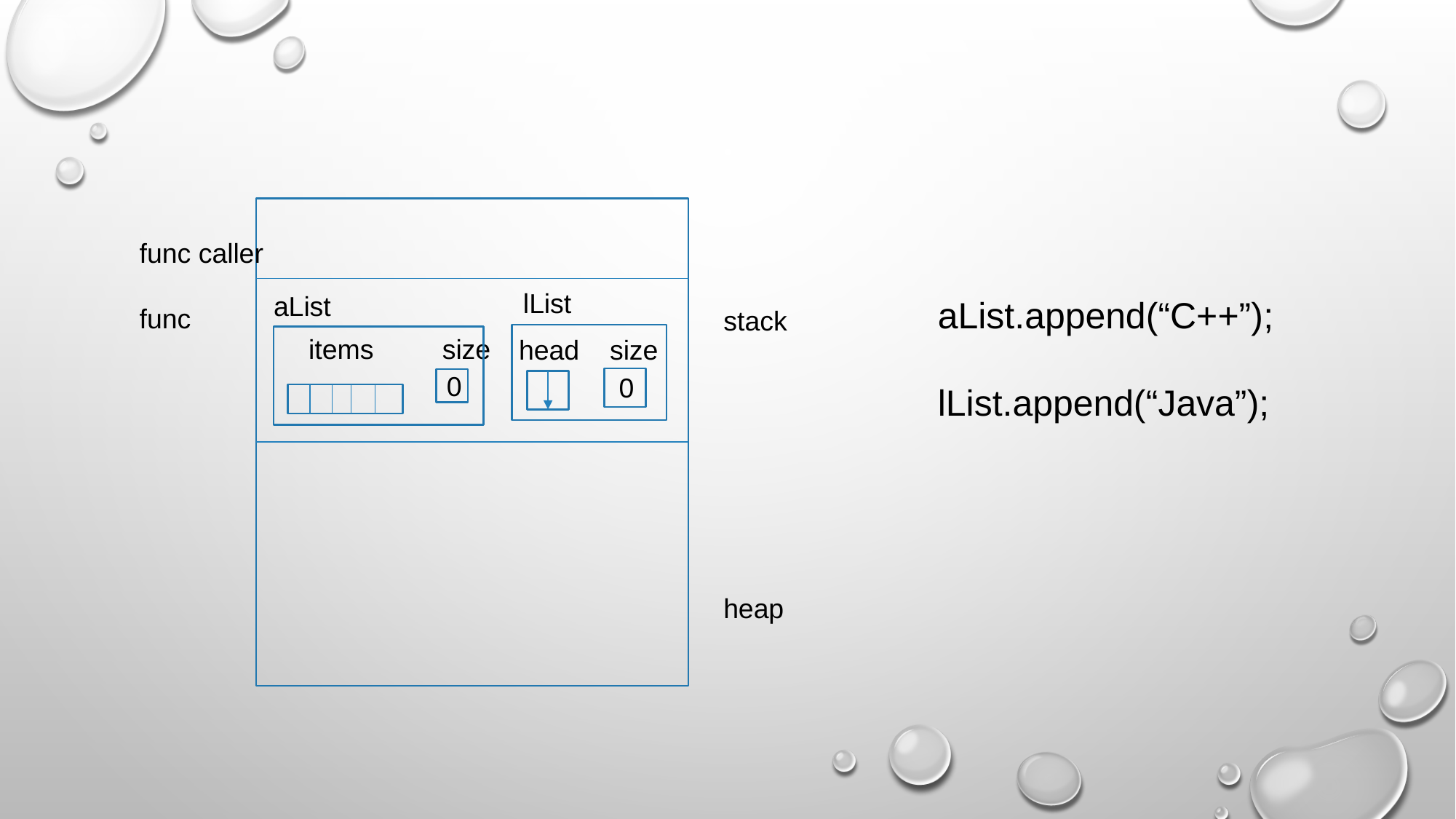

func caller

func
lList

0

aList
stack

 0

items         size

head    size
heap

aList.append(“C++”);

lList.append(“Java”);